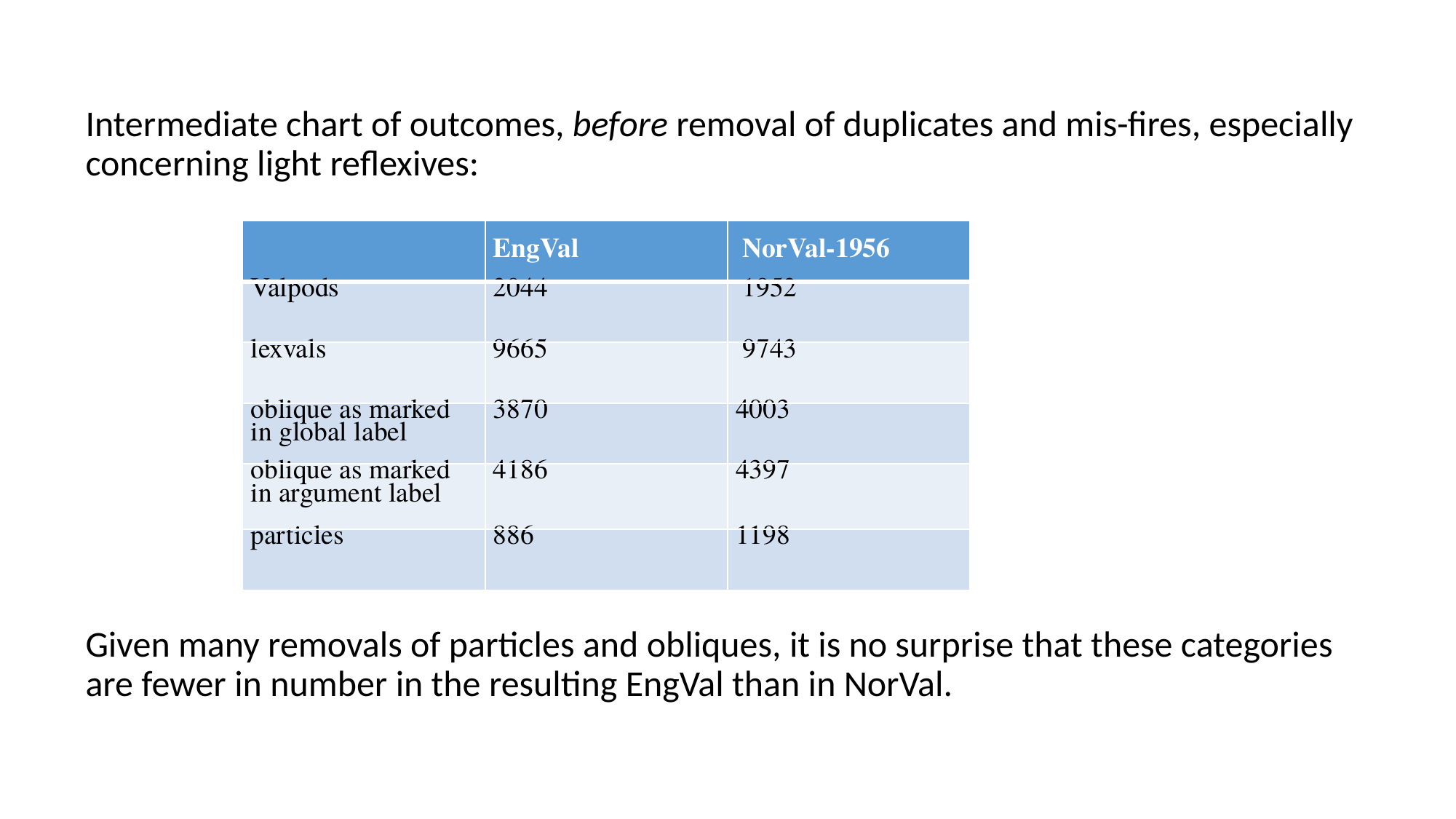

#

Intermediate chart of outcomes, before removal of duplicates and mis-fires, especially concerning light reflexives:

Given many removals of particles and obliques, it is no surprise that these categories are fewer in number in the resulting EngVal than in NorVal.
|  | EngVal | NorVal-1956 |
| --- | --- | --- |
| Valpods | 2044 | 1952 |
| lexvals | 9665 | 9743 |
| oblique as marked in global label | 3870 | 4003 |
| oblique as marked in argument label | 4186 | 4397 |
| particles | 886 | 1198 |